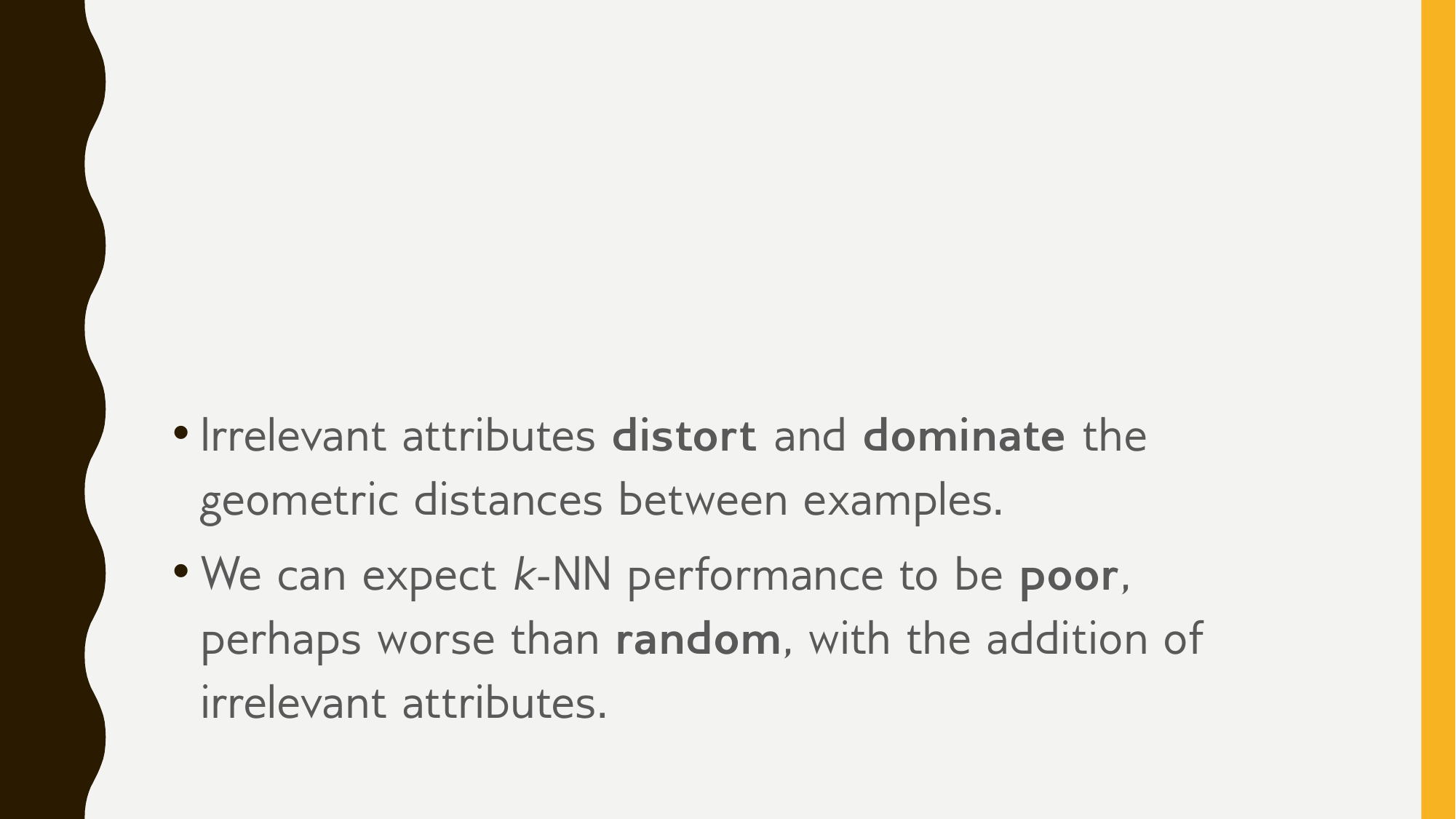

Irrelevant attributes distort and dominate the geometric distances between examples.
We can expect k-NN performance to be poor, perhaps worse than random, with the addition of irrelevant attributes.